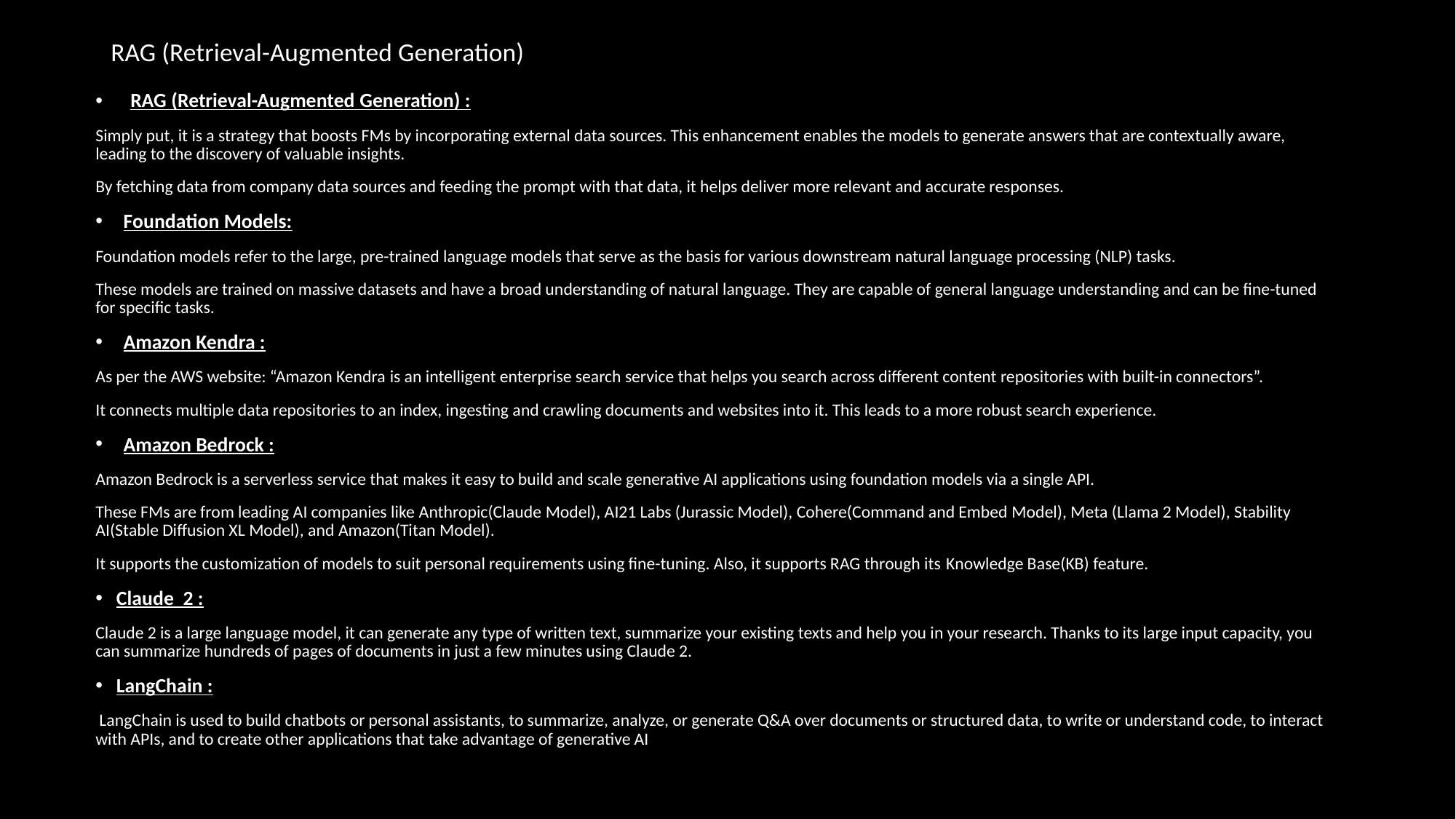

# RAG (Retrieval-Augmented Generation)
RAG (Retrieval-Augmented Generation) :
Simply put, it is a strategy that boosts FMs by incorporating external data sources. This enhancement enables the models to generate answers that are contextually aware, leading to the discovery of valuable insights.
By fetching data from company data sources and feeding the prompt with that data, it helps deliver more relevant and accurate responses.
Foundation Models:
Foundation models refer to the large, pre-trained language models that serve as the basis for various downstream natural language processing (NLP) tasks.
These models are trained on massive datasets and have a broad understanding of natural language. They are capable of general language understanding and can be fine-tuned for specific tasks.
Amazon Kendra :
As per the AWS website: “Amazon Kendra is an intelligent enterprise search service that helps you search across different content repositories with built-in connectors”.
It connects multiple data repositories to an index, ingesting and crawling documents and websites into it. This leads to a more robust search experience.
Amazon Bedrock :
Amazon Bedrock is a serverless service that makes it easy to build and scale generative AI applications using foundation models via a single API.
These FMs are from leading AI companies like Anthropic(Claude Model), AI21 Labs (Jurassic Model), Cohere(Command and Embed Model), Meta (Llama 2 Model), Stability AI(Stable Diffusion XL Model), and Amazon(Titan Model).
It supports the customization of models to suit personal requirements using fine-tuning. Also, it supports RAG through its Knowledge Base(KB) feature.
Claude  2 :
Claude 2 is a large language model, it can generate any type of written text, summarize your existing texts and help you in your research. Thanks to its large input capacity, you can summarize hundreds of pages of documents in just a few minutes using Claude 2.
LangChain :
 LangChain is used to build chatbots or personal assistants, to summarize, analyze, or generate Q&A over documents or structured data, to write or understand code, to interact with APIs, and to create other applications that take advantage of generative AI